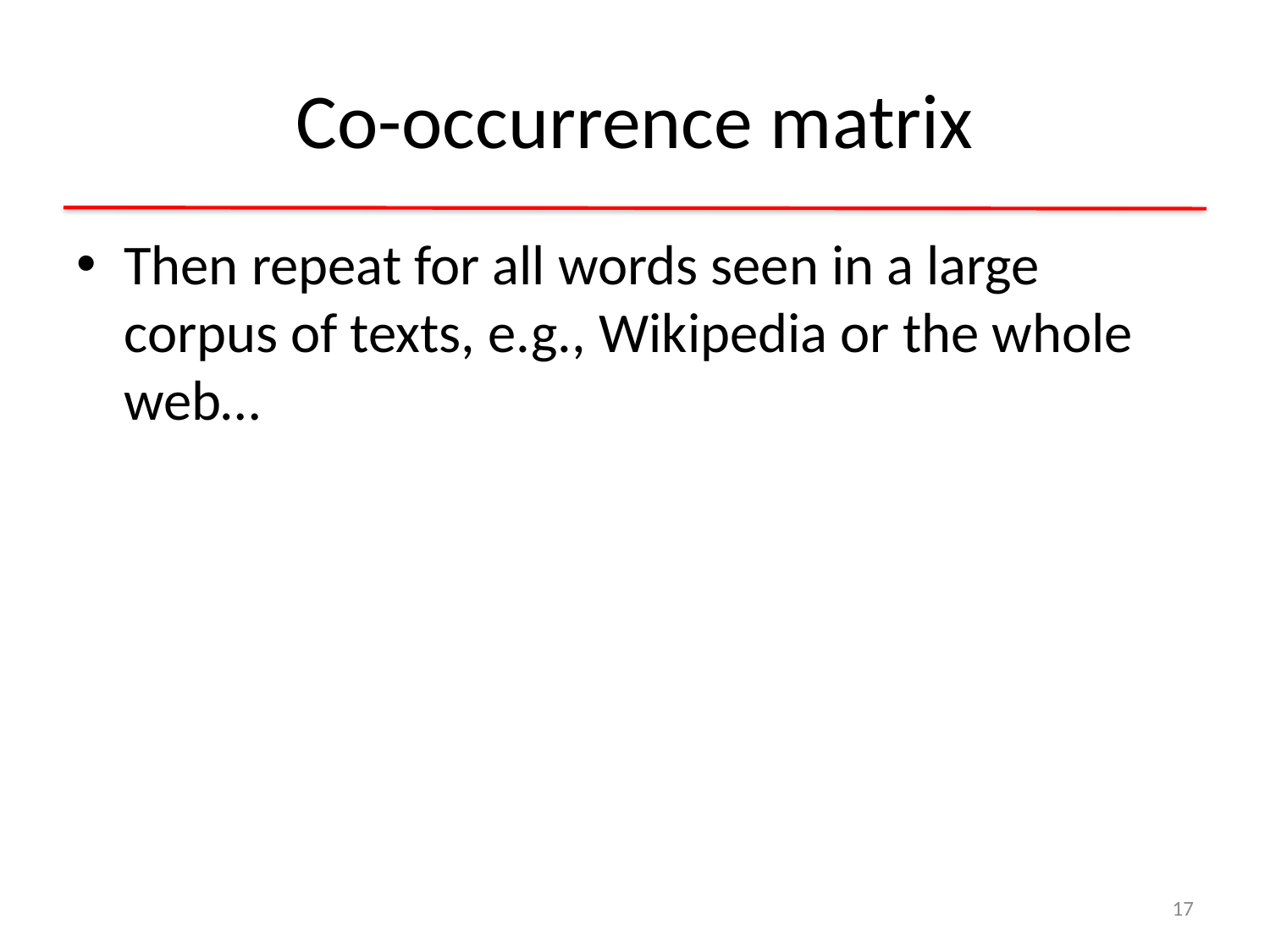

# Co-occurrence matrix
Then repeat for all words seen in a large corpus of texts, e.g., Wikipedia or the whole web…
17